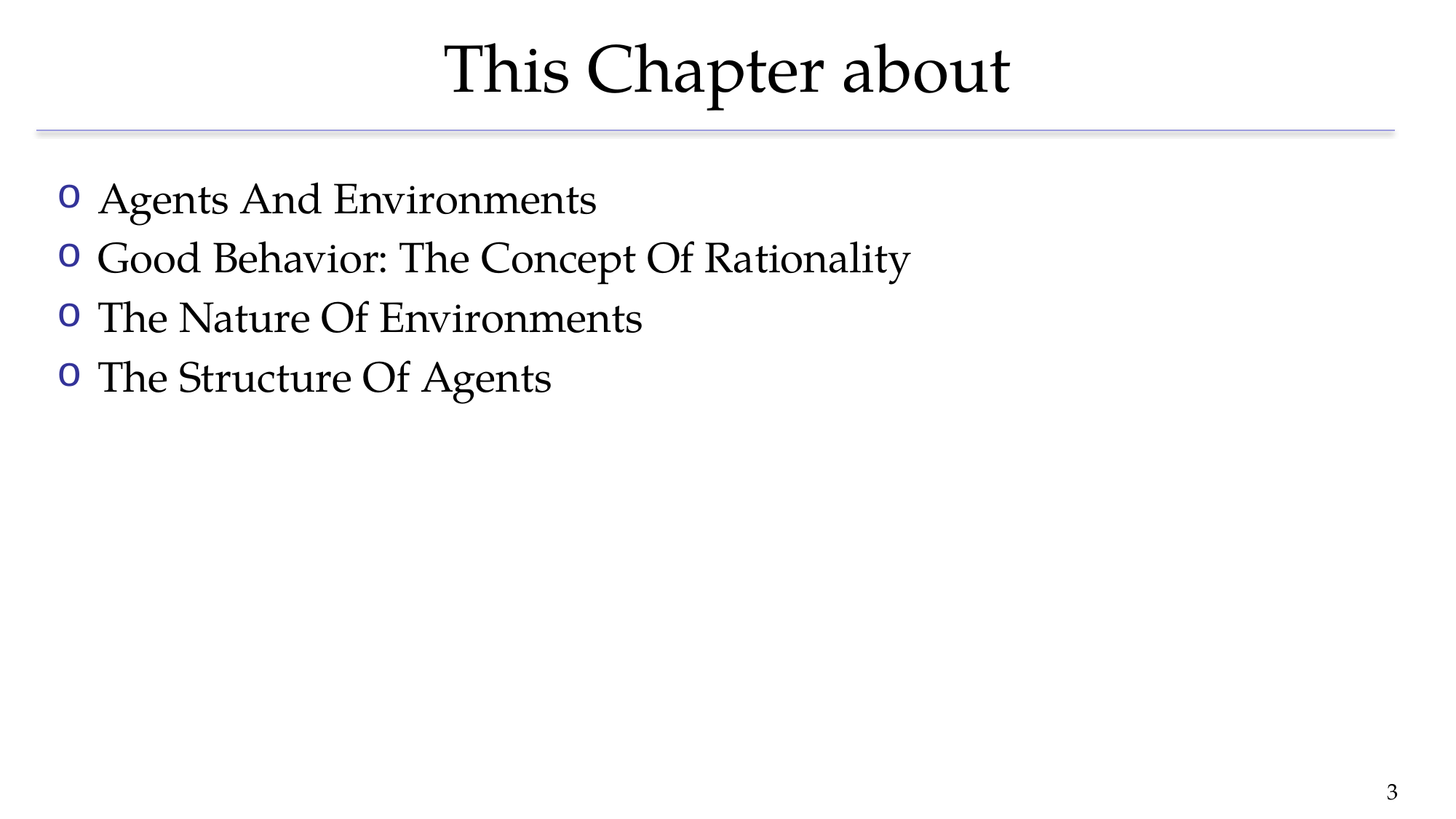

# This Chapter about
Agents And Environments
Good Behavior: The Concept Of Rationality
The Nature Of Environments
The Structure Of Agents

3